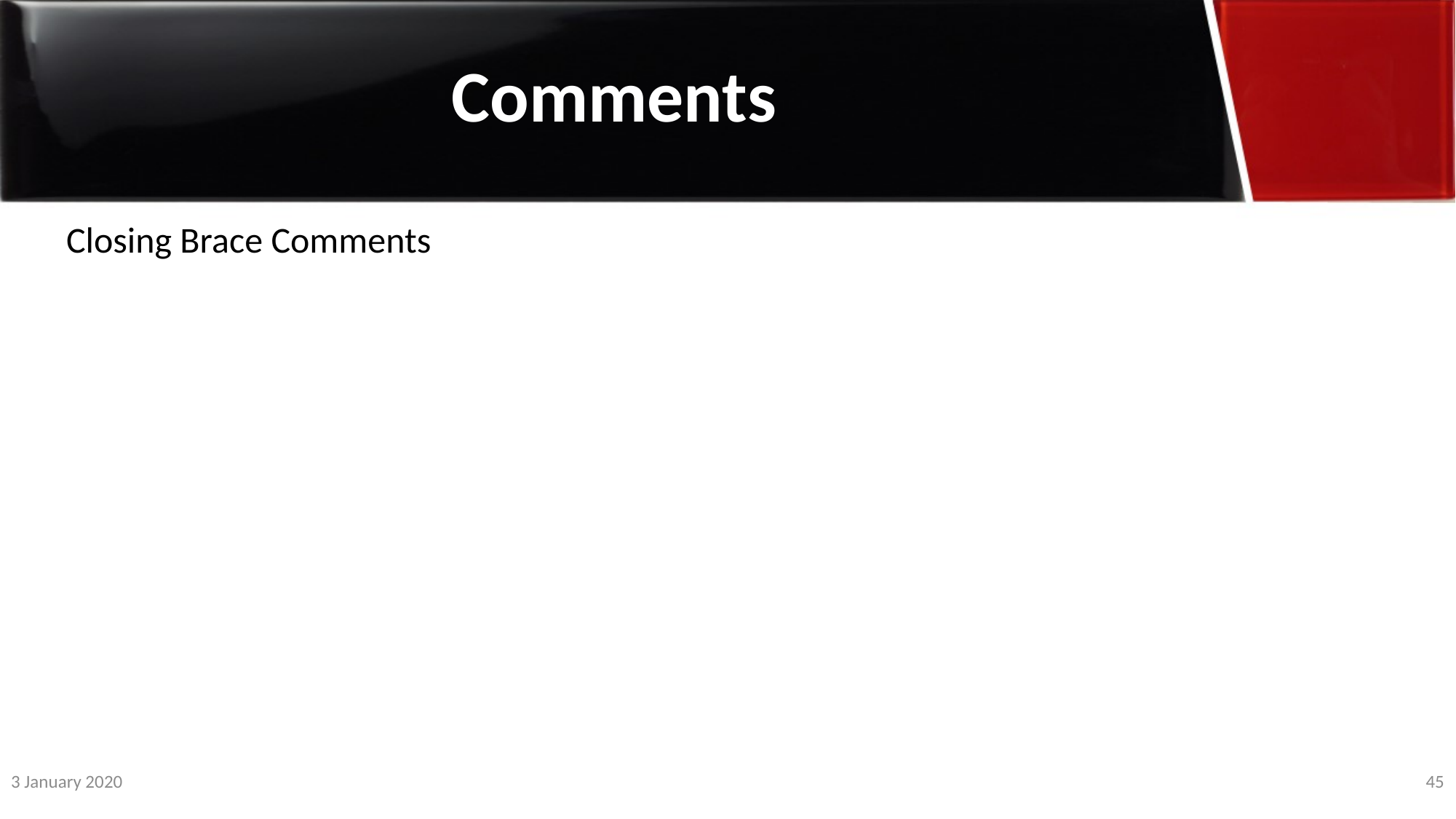

Comments
Closing Brace Comments
3 January 2020
45